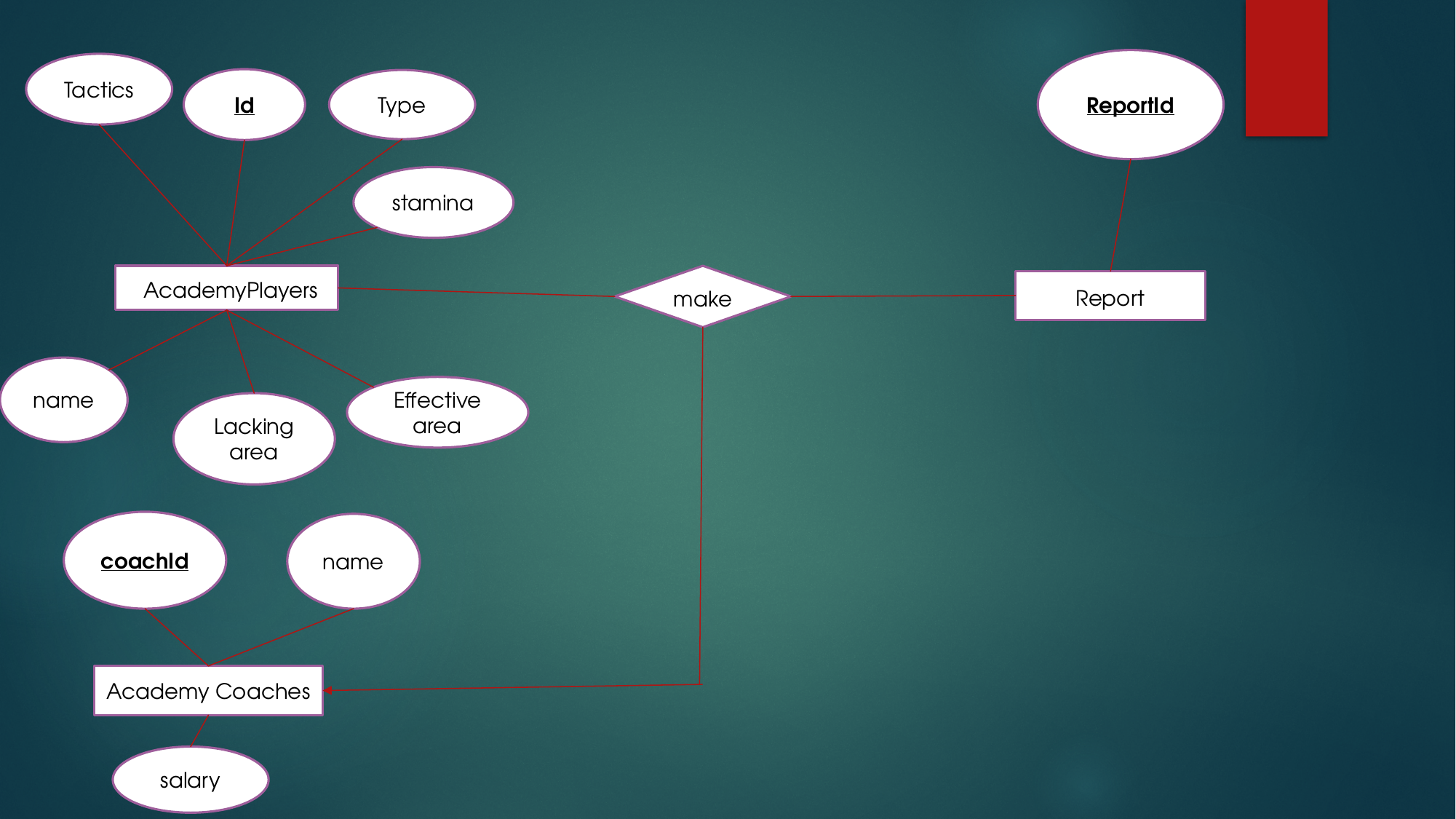

ReportId
Tactics
Id
Type
stamina
   AcademyPlayers
make
Report
name
Effective area
Lacking area
coachId
name
Academy Coaches
salary